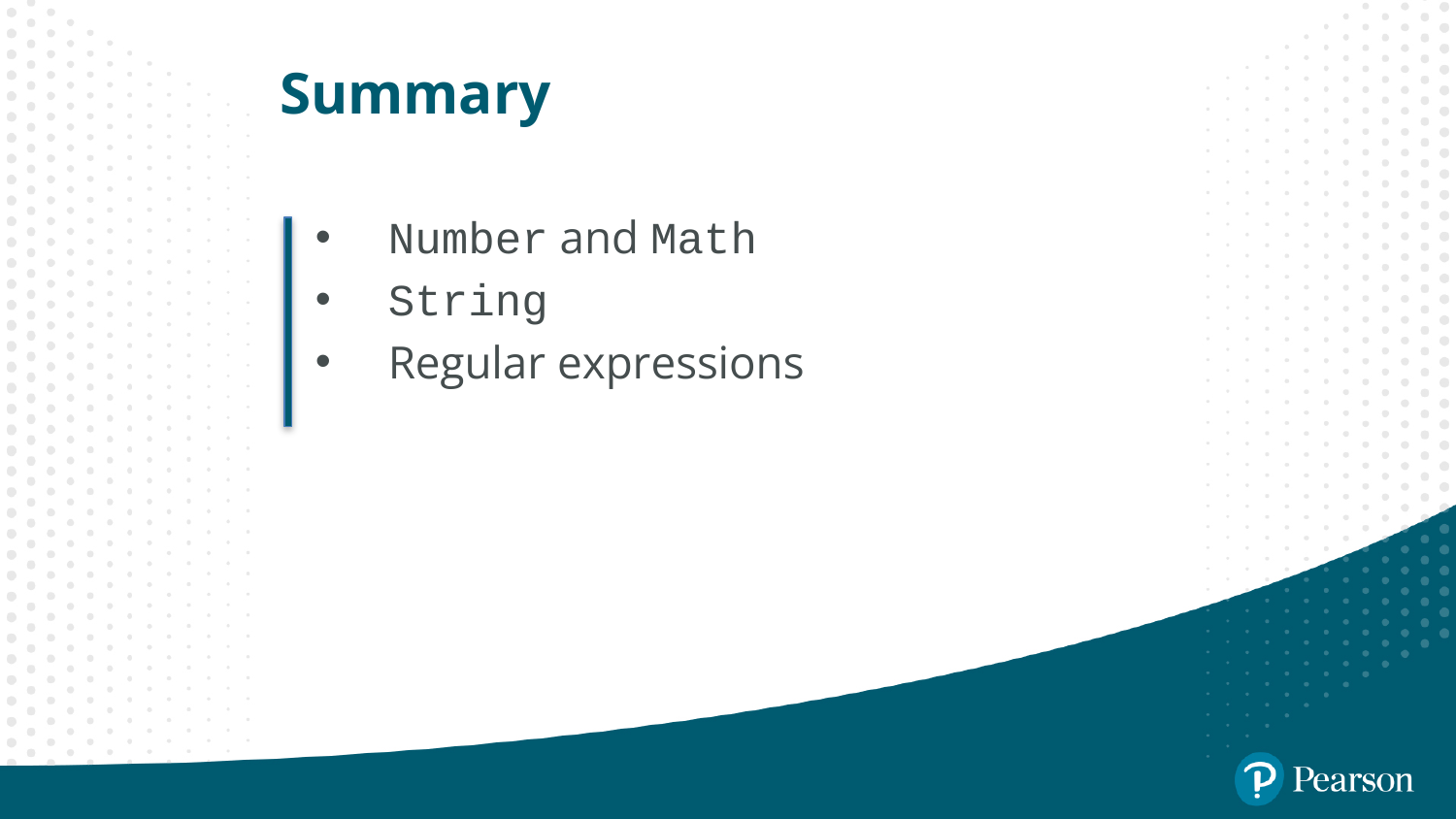

# Summary
Number and Math
String
Regular expressions